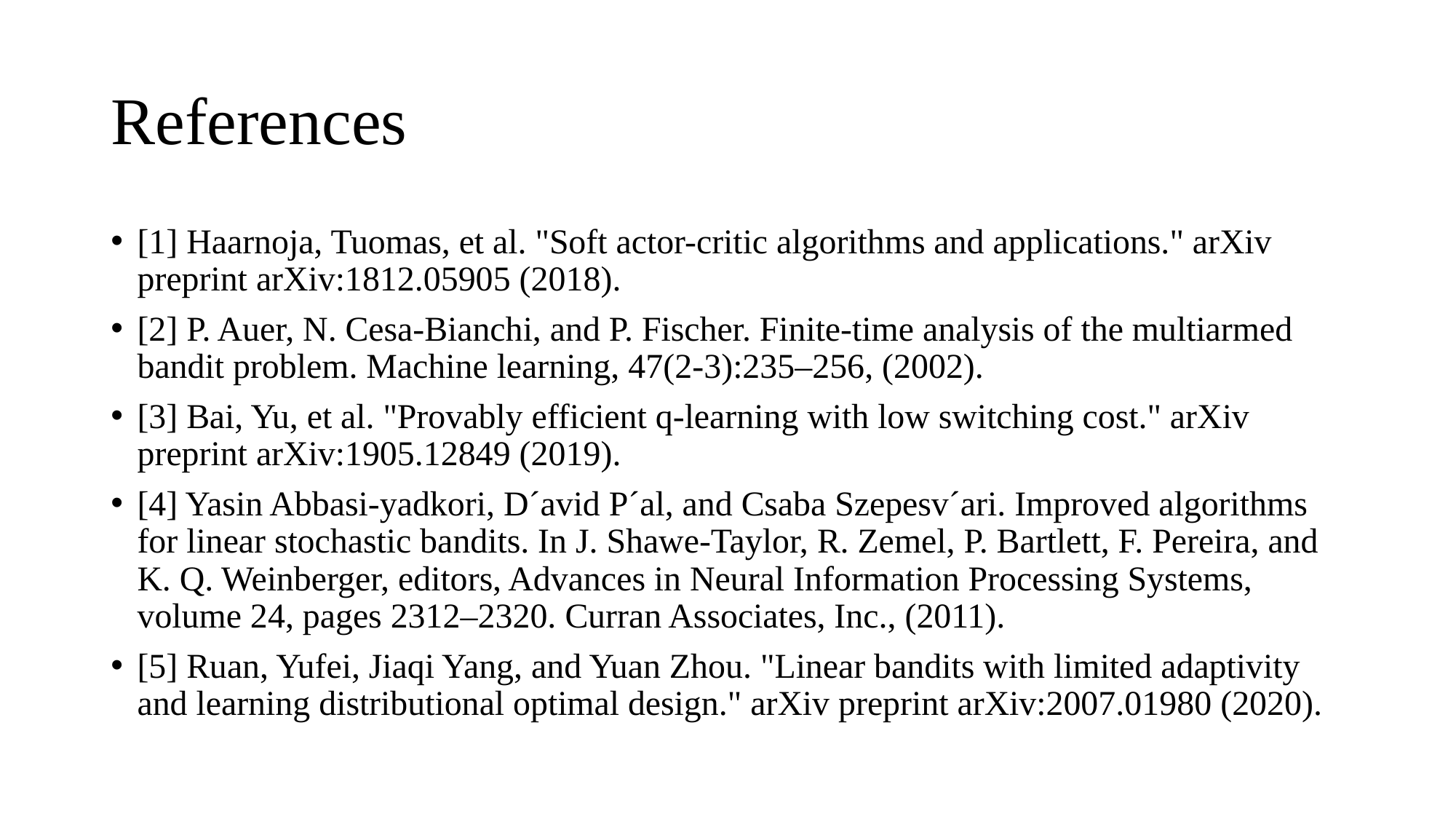

# References
[1] Haarnoja, Tuomas, et al. "Soft actor-critic algorithms and applications." arXiv preprint arXiv:1812.05905 (2018).
[2] P. Auer, N. Cesa-Bianchi, and P. Fischer. Finite-time analysis of the multiarmed bandit problem. Machine learning, 47(2-3):235–256, (2002).
[3] Bai, Yu, et al. "Provably efficient q-learning with low switching cost." arXiv preprint arXiv:1905.12849 (2019).
[4] Yasin Abbasi-yadkori, D´avid P´al, and Csaba Szepesv´ari. Improved algorithms for linear stochastic bandits. In J. Shawe-Taylor, R. Zemel, P. Bartlett, F. Pereira, and K. Q. Weinberger, editors, Advances in Neural Information Processing Systems, volume 24, pages 2312–2320. Curran Associates, Inc., (2011).
[5] Ruan, Yufei, Jiaqi Yang, and Yuan Zhou. "Linear bandits with limited adaptivity and learning distributional optimal design." arXiv preprint arXiv:2007.01980 (2020).